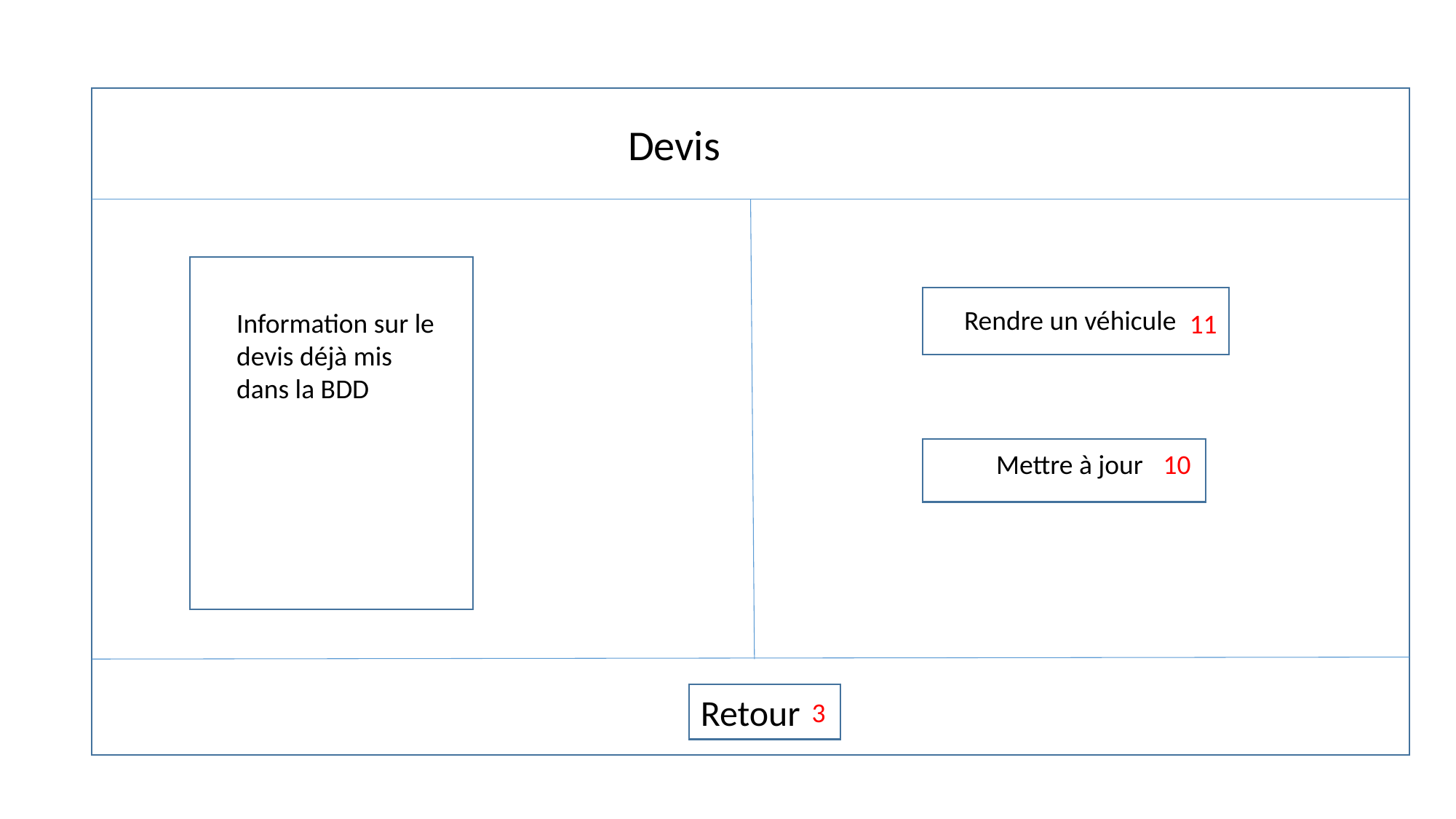

Devis

Rendre un véhicule
Information sur le devis déjà mis dans la BDD
11

Mettre à jour
10

Retour
3